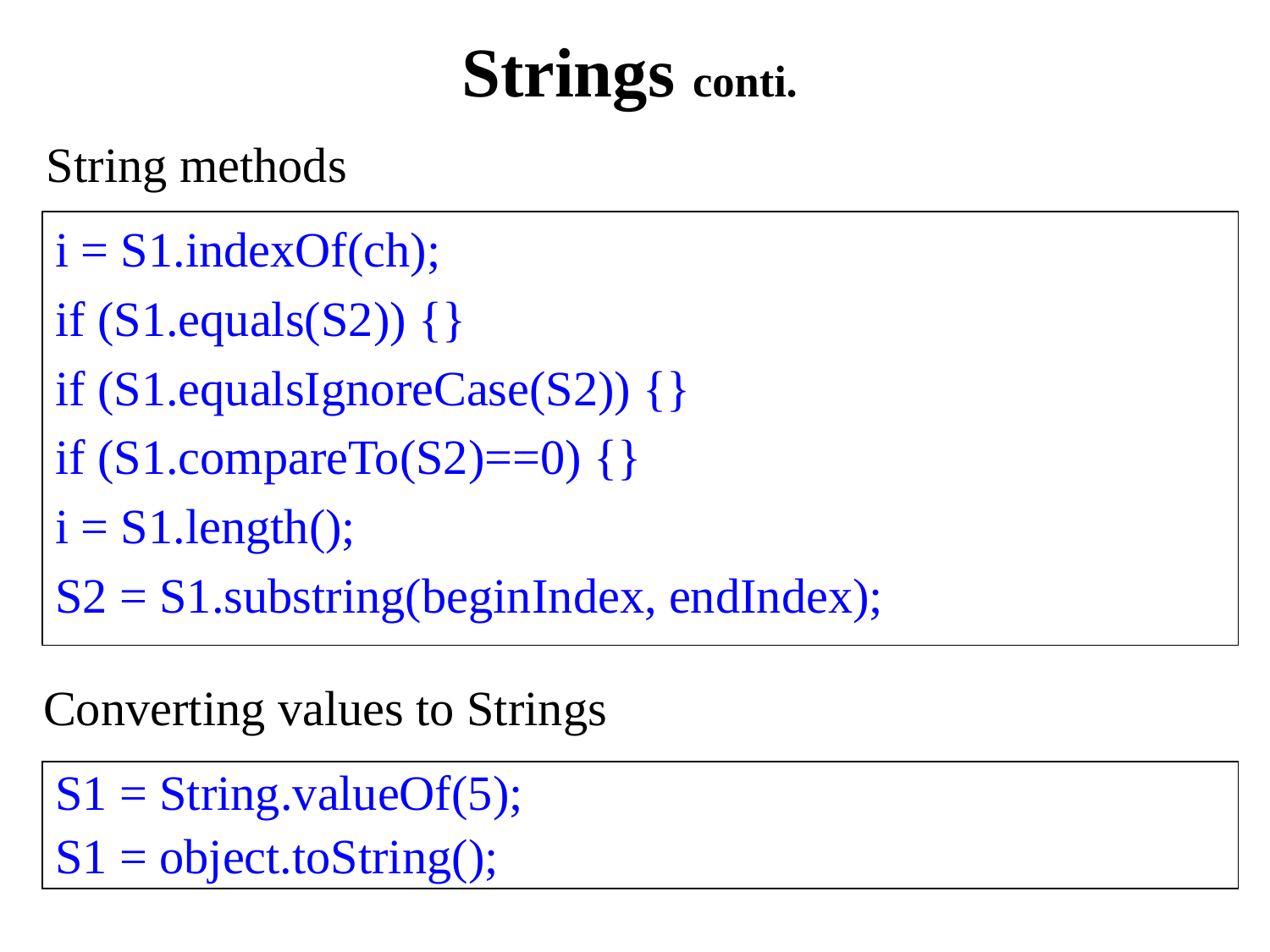

# Strings conti.
String methods
i = S1.indexOf(ch);
if (S1.equals(S2)) {}
if (S1.equalsIgnoreCase(S2)) {}
if (S1.compareTo(S2)==0) {}
i = S1.length();
S2 = S1.substring(beginIndex, endIndex);
Converting values to Strings
S1 = String.valueOf(5);
S1 = object.toString();